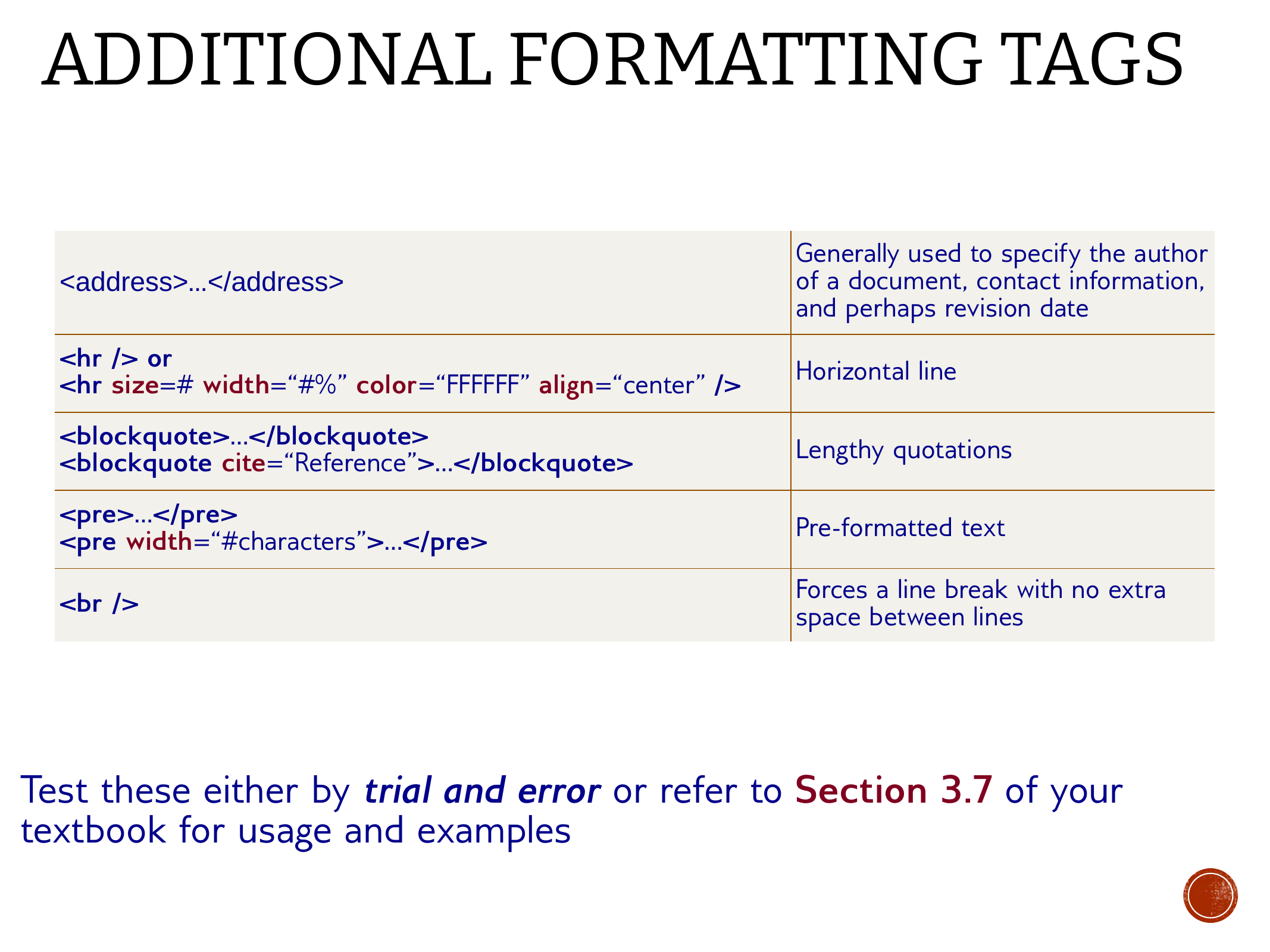

# Additional formatting tags

| <address>…</address> | Generally used to specify the author of a document, contact information, and perhaps revision date |
| --- | --- |
| <hr /> or <hr size=# width=“#%” color=“FFFFFF” align=“center” /> | Horizontal line |
| <blockquote>…</blockquote> <blockquote cite=“Reference”>…</blockquote> | Lengthy quotations |
| <pre>…</pre> <pre width=“#characters”>…</pre> | Pre-formatted text |
| <br /> | Forces a line break with no extra space between lines |
Test these either by trial and error or refer to Section 3.7 of your textbook for usage and examples